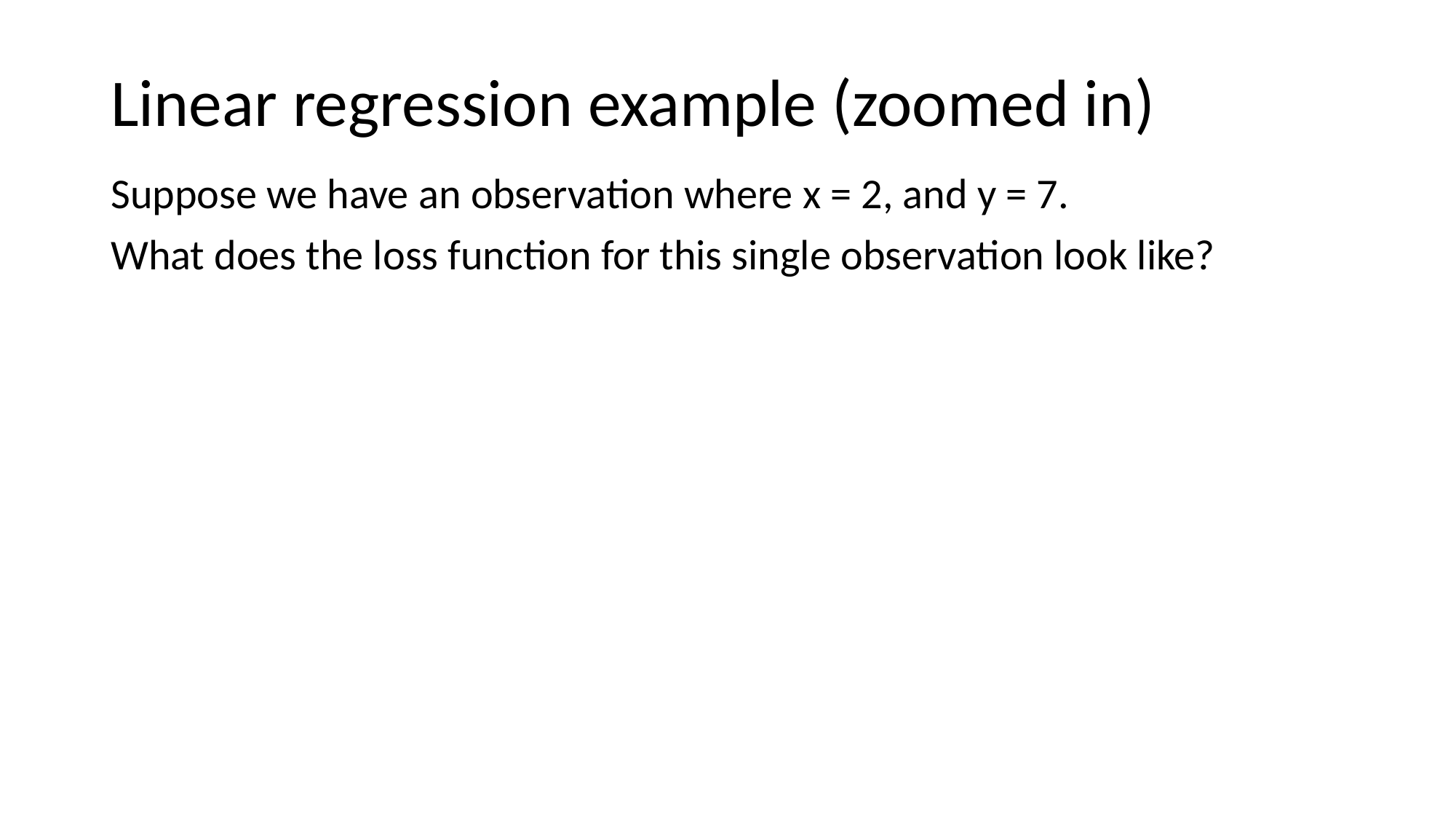

# Linear regression example (zoomed in)
Suppose we have an observation where x = 2, and y = 7.
What does the loss function for this single observation look like?